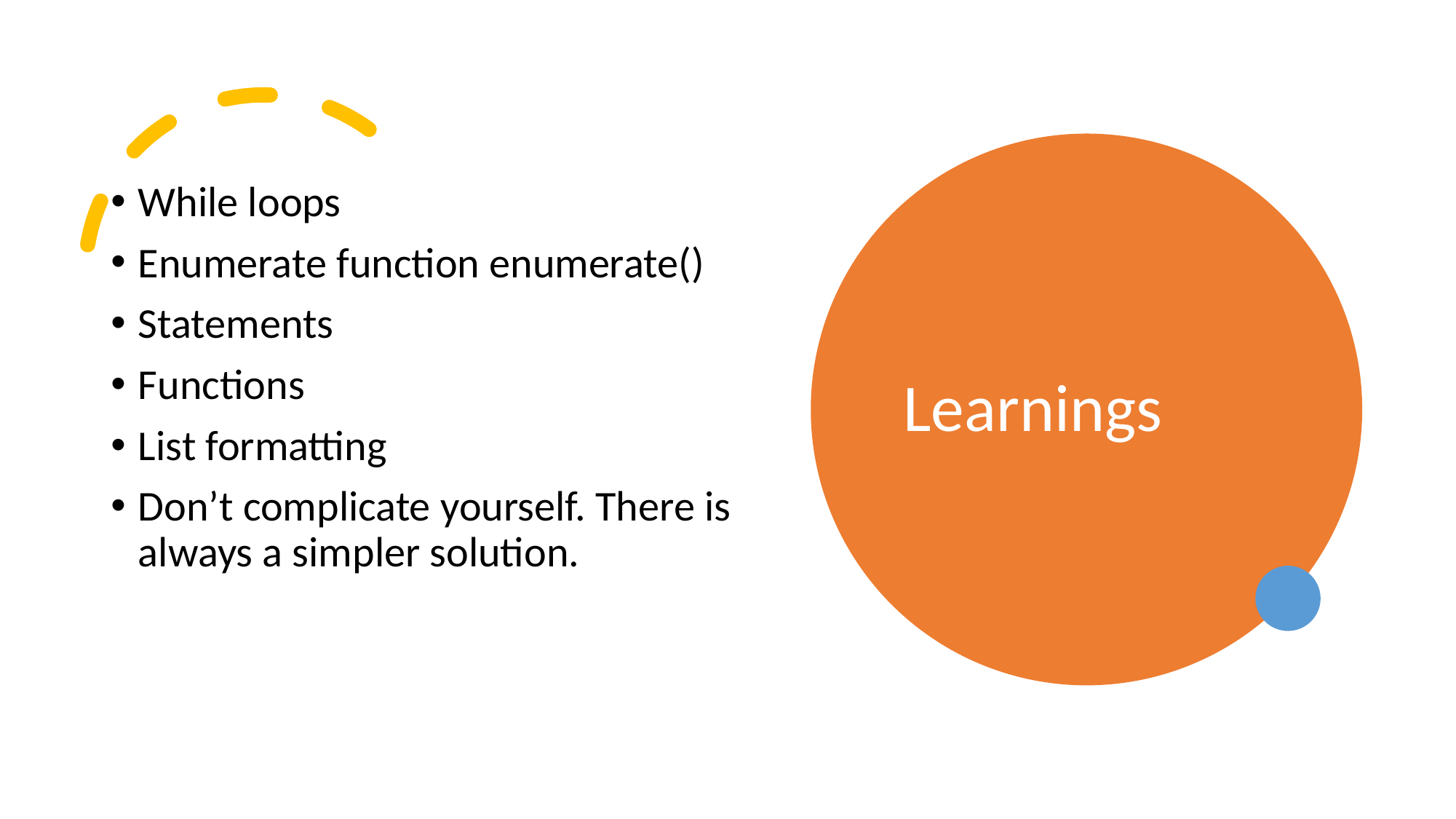

# Learnings
While loops
Enumerate function enumerate()
Statements
Functions
List formatting
Don’t complicate yourself. There is always a simpler solution.